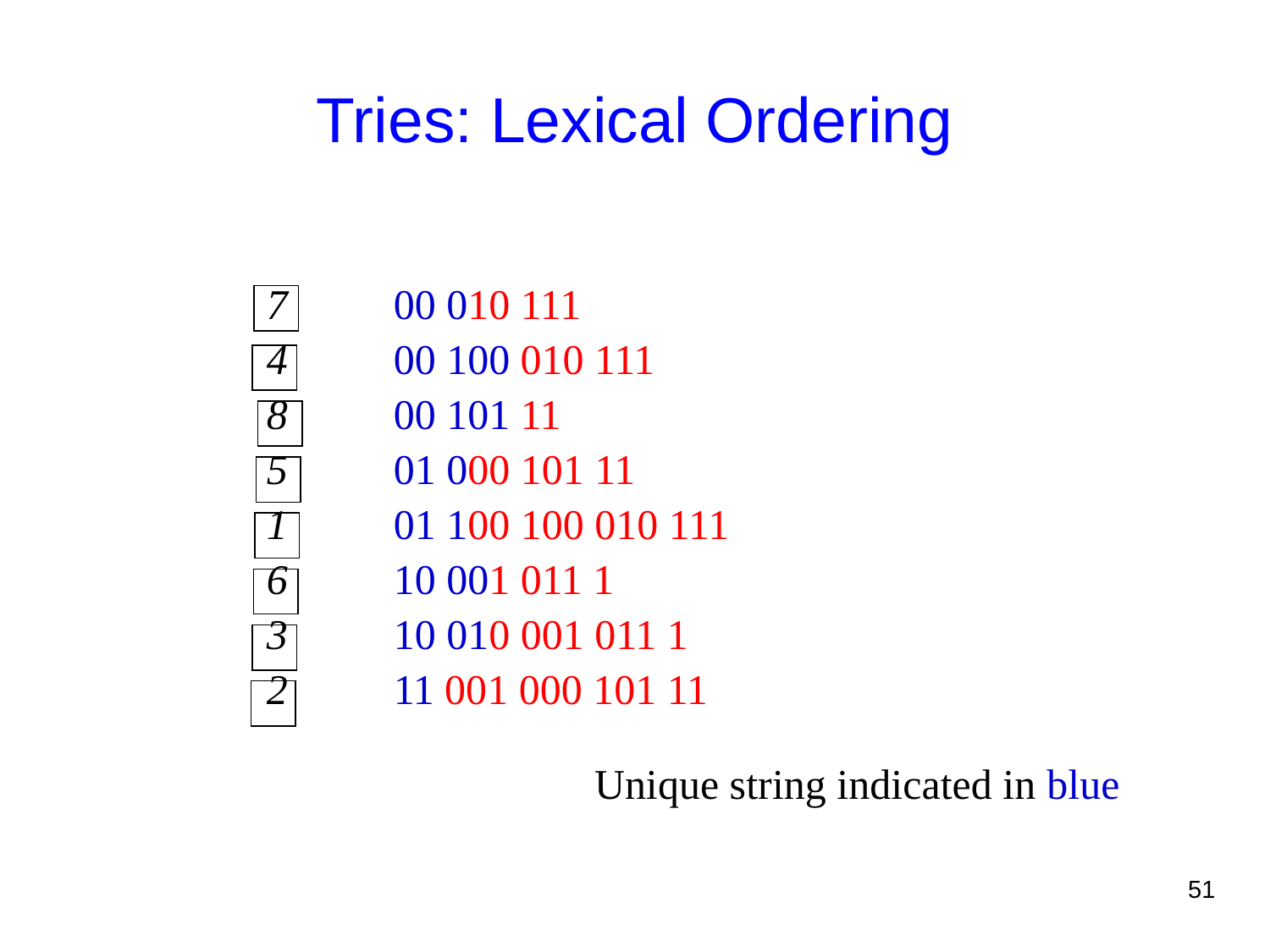

2021/7/19
# Tries: Lexical Ordering

 		7	00 010 111
		4	00 100 010 111
		8	00 101 11
		5	01 000 101 11
		1	01 100 100 010 111
	  	6	10 001 011 1
		3	10 010 001 011 1
		2	11 001 000 101 11

Unique string indicated in blue
51